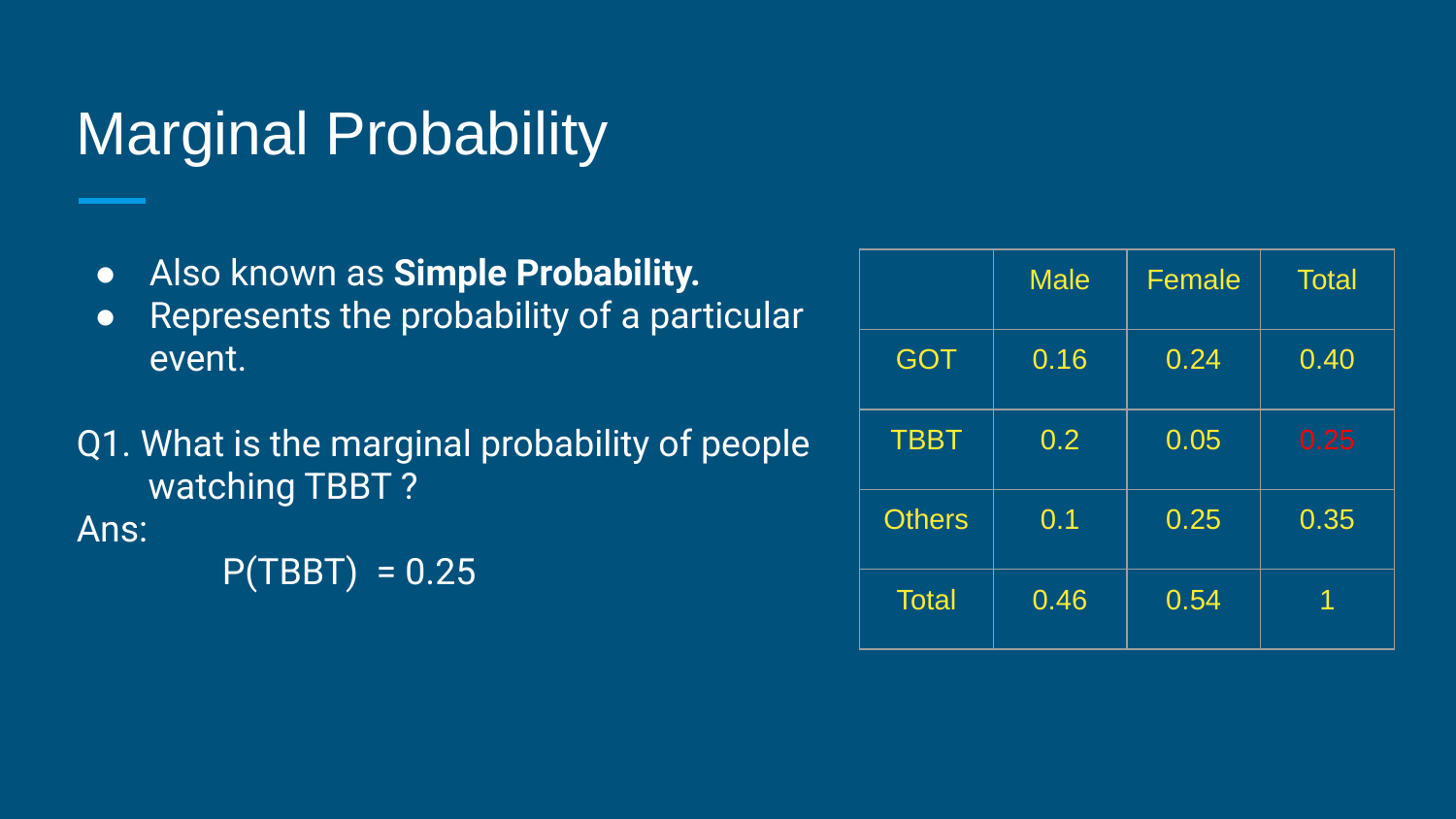

# Marginal Probability
Also known as Simple Probability.
Represents the probability of a particular
event.

Q1. What is the marginal probability of people
        watching TBBT ?
Ans:
	P(TBBT)  = 0.25
|  | Male | Female | Total |
| --- | --- | --- | --- |
| GOT | 0.16 | 0.24 | 0.40 |
| TBBT | 0.2 | 0.05 | 0.25 |
| Others | 0.1 | 0.25 | 0.35 |
| Total | 0.46 | 0.54 | 1 |